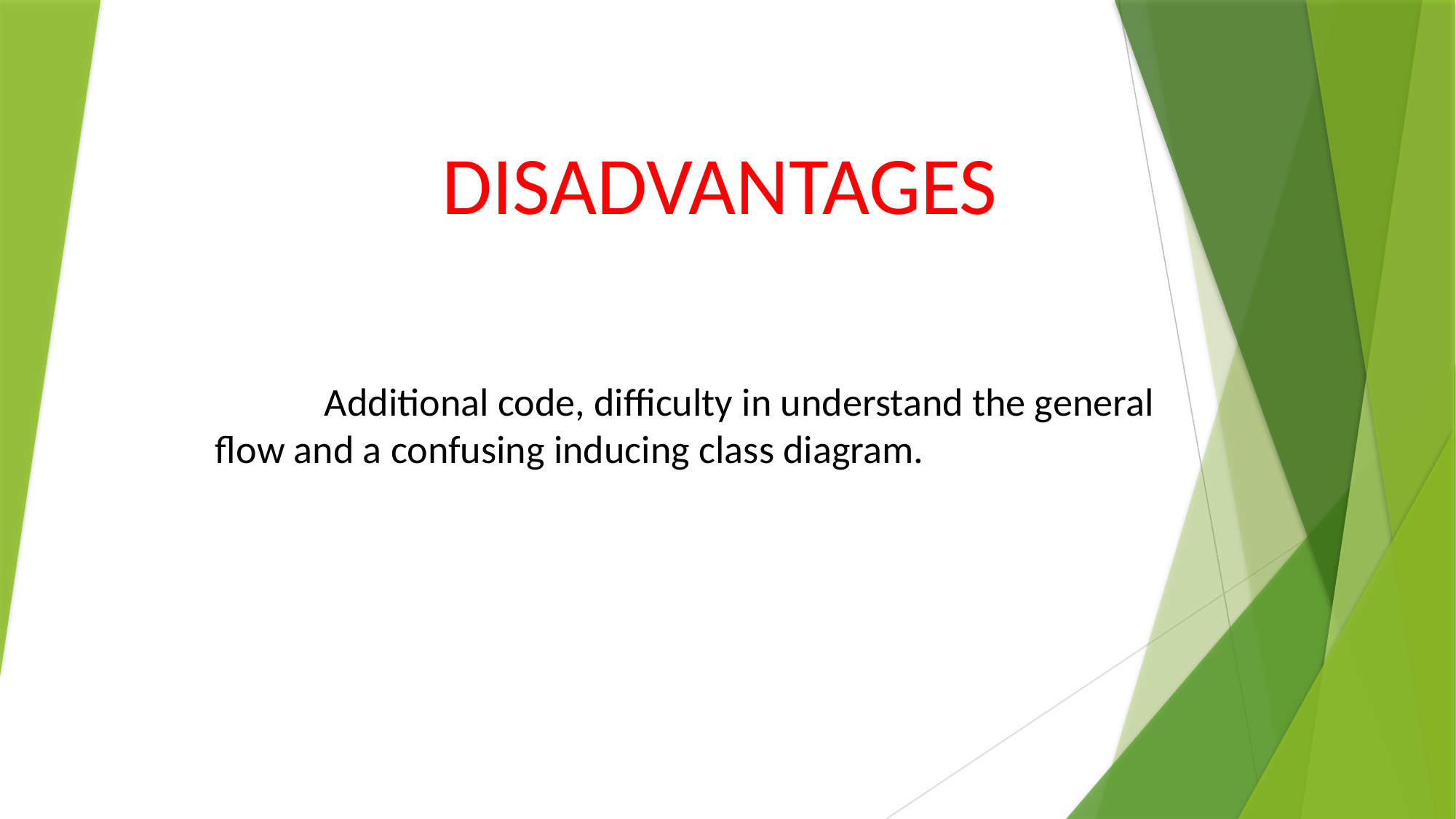

# DISADVANTAGES
	Additional code, difficulty in understand the general flow and a confusing inducing class diagram.